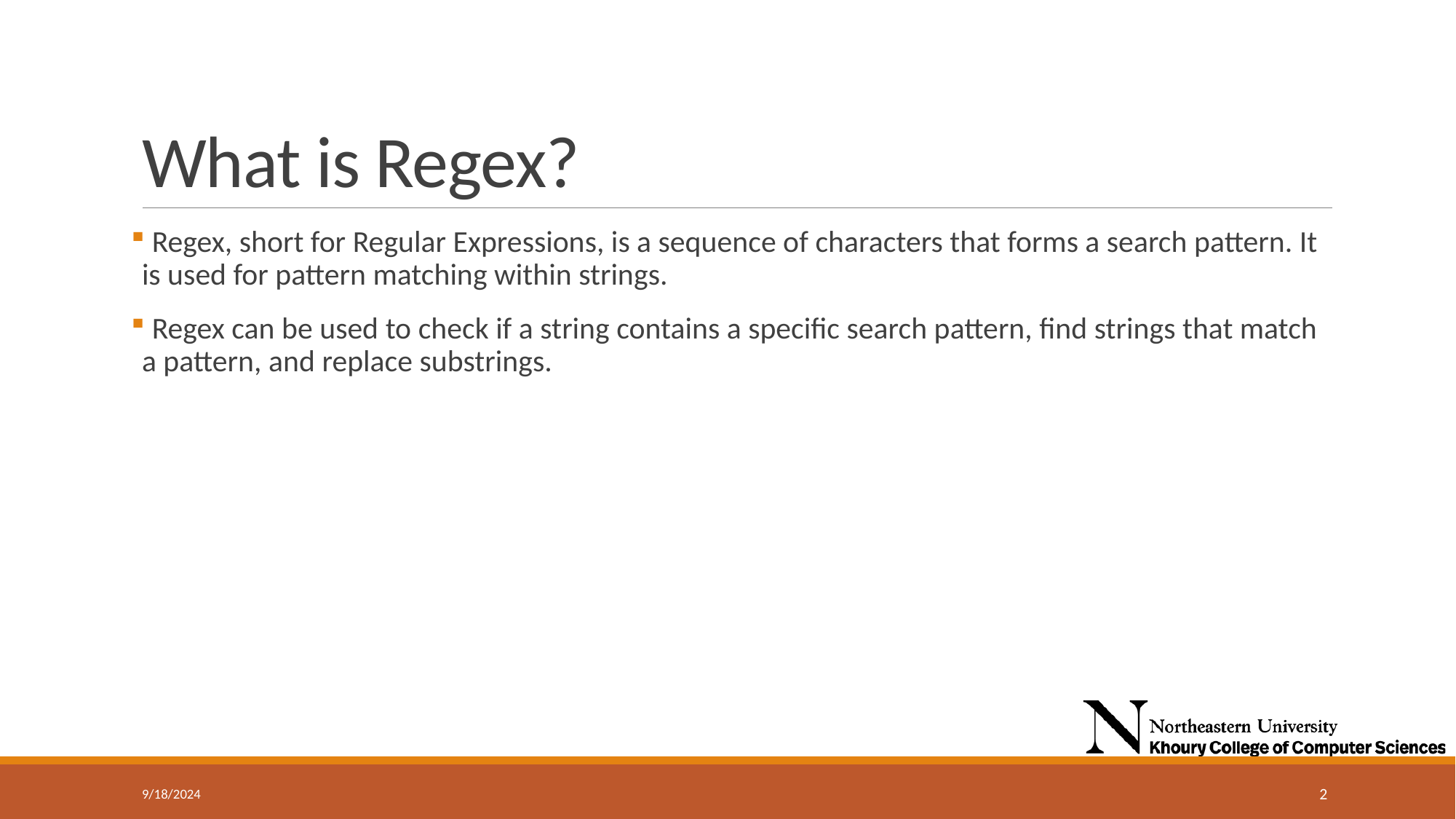

# What is Regex?
 Regex, short for Regular Expressions, is a sequence of characters that forms a search pattern. It is used for pattern matching within strings.
 Regex can be used to check if a string contains a specific search pattern, find strings that match a pattern, and replace substrings.
9/18/2024
2